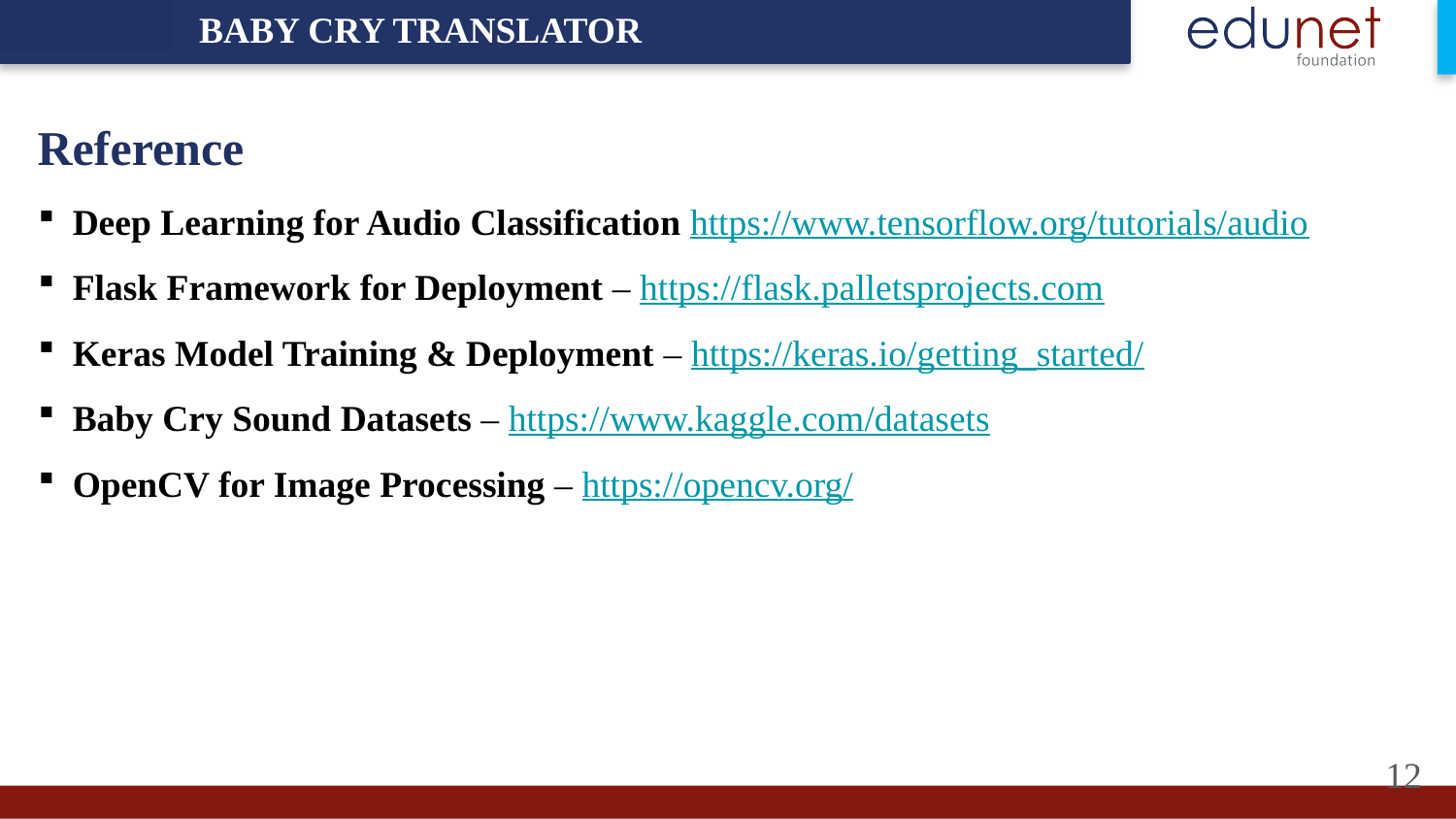

BABY CRY TRANSLATOR

Reference
Deep Learning for Audio Classification https://www.tensorflow.org/tutorials/audio
Flask Framework for Deployment – https://flask.palletsprojects.com
Keras Model Training & Deployment – https://keras.io/getting_started/
Baby Cry Sound Datasets – https://www.kaggle.com/datasets
OpenCV for Image Processing – https://opencv.org/

12